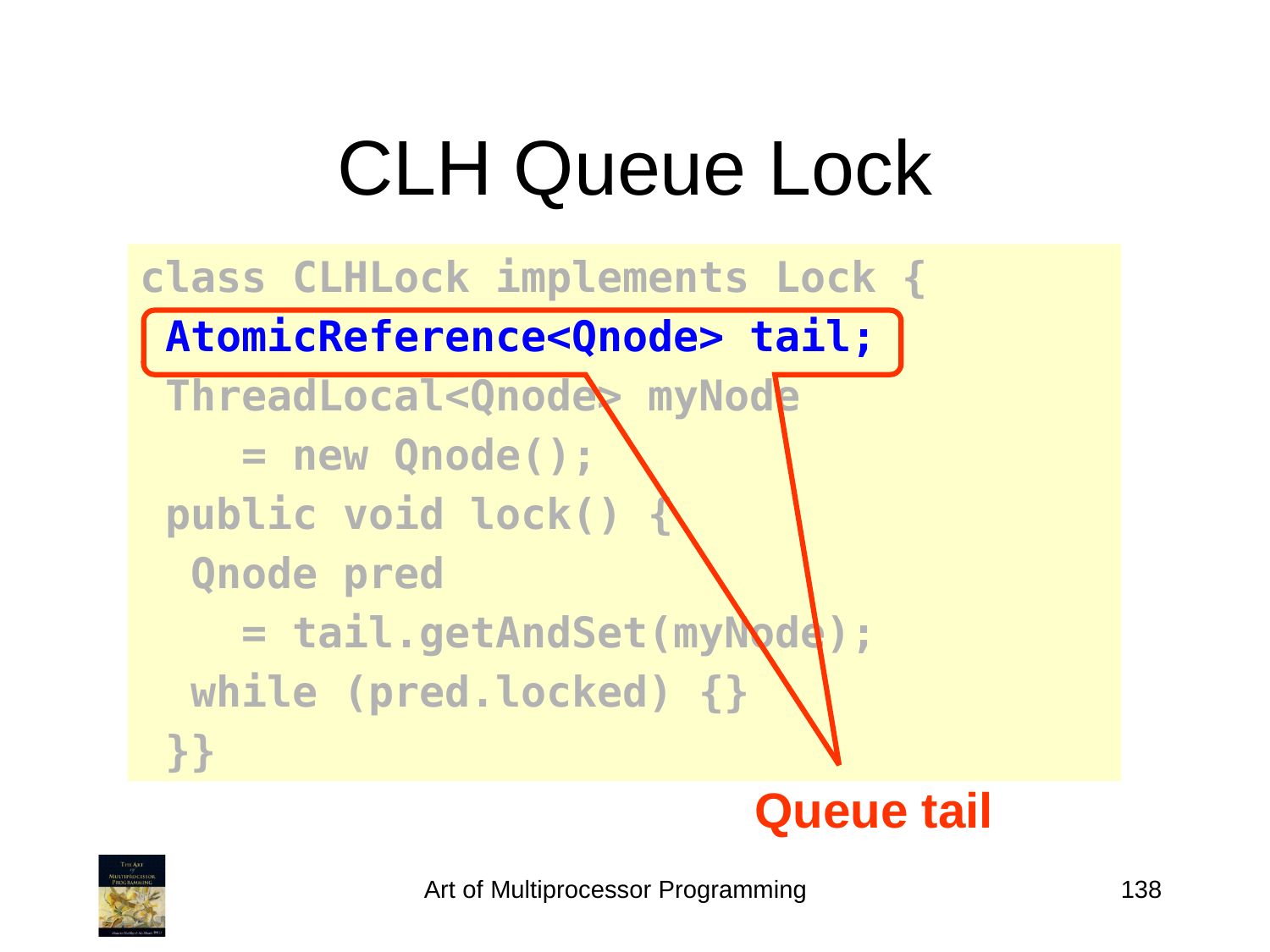

# CLH Queue Lock
class CLHLock implements Lock {
 AtomicReference<Qnode> tail;
 ThreadLocal<Qnode> myNode
    = new Qnode();
 public void lock() {
  Qnode pred
    = tail.getAndSet(myNode);
  while (pred.locked) {}
 }}

Queue tail
Art of Multiprocessor Programming
138